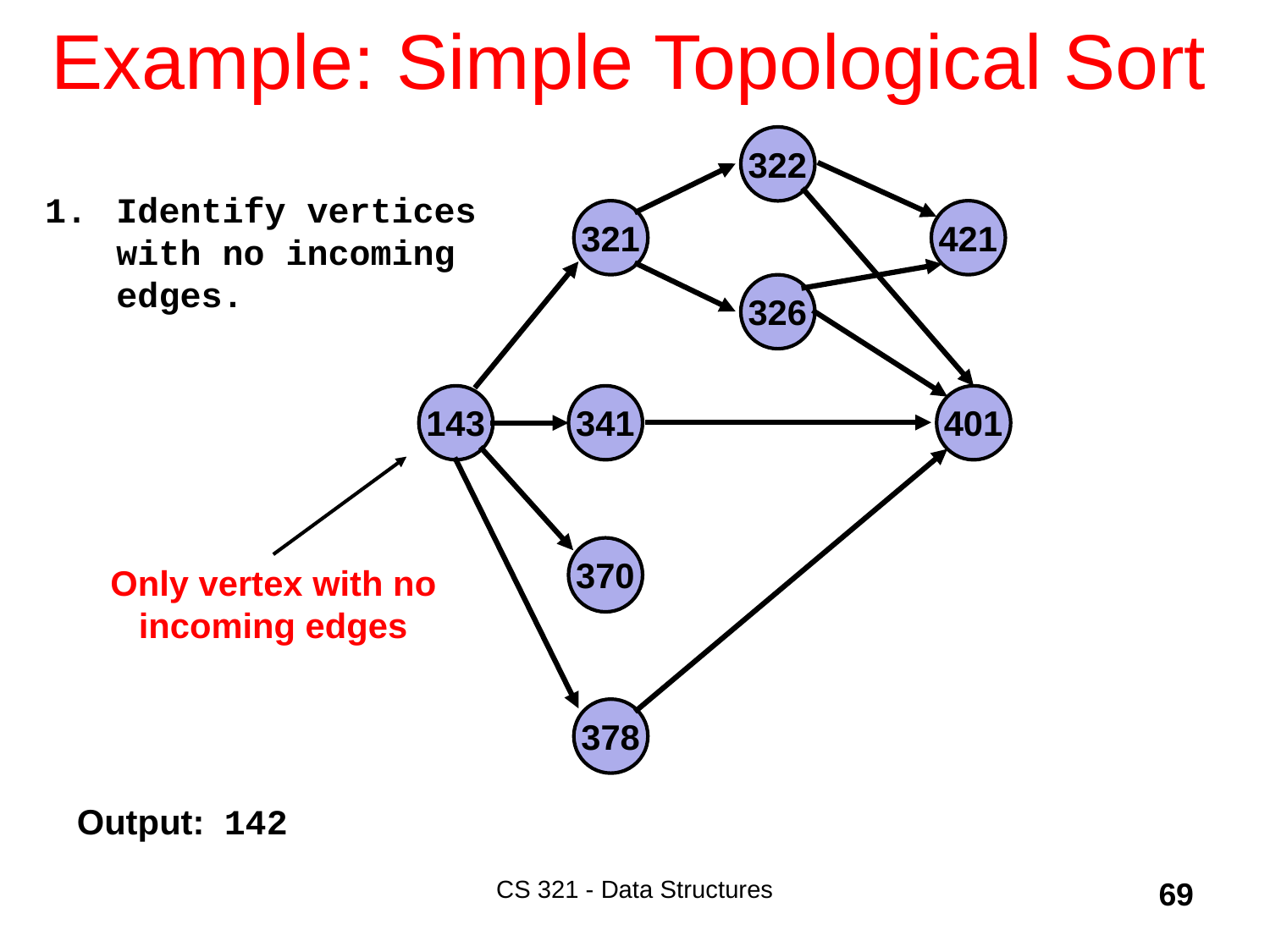

# Example: Simple Topological Sort

322

321

421

326

143

341

401

370

378
Identify vertices with no incoming edges.
Only vertex with no incoming edges
Output:
142
CS 321 - Data Structures
69